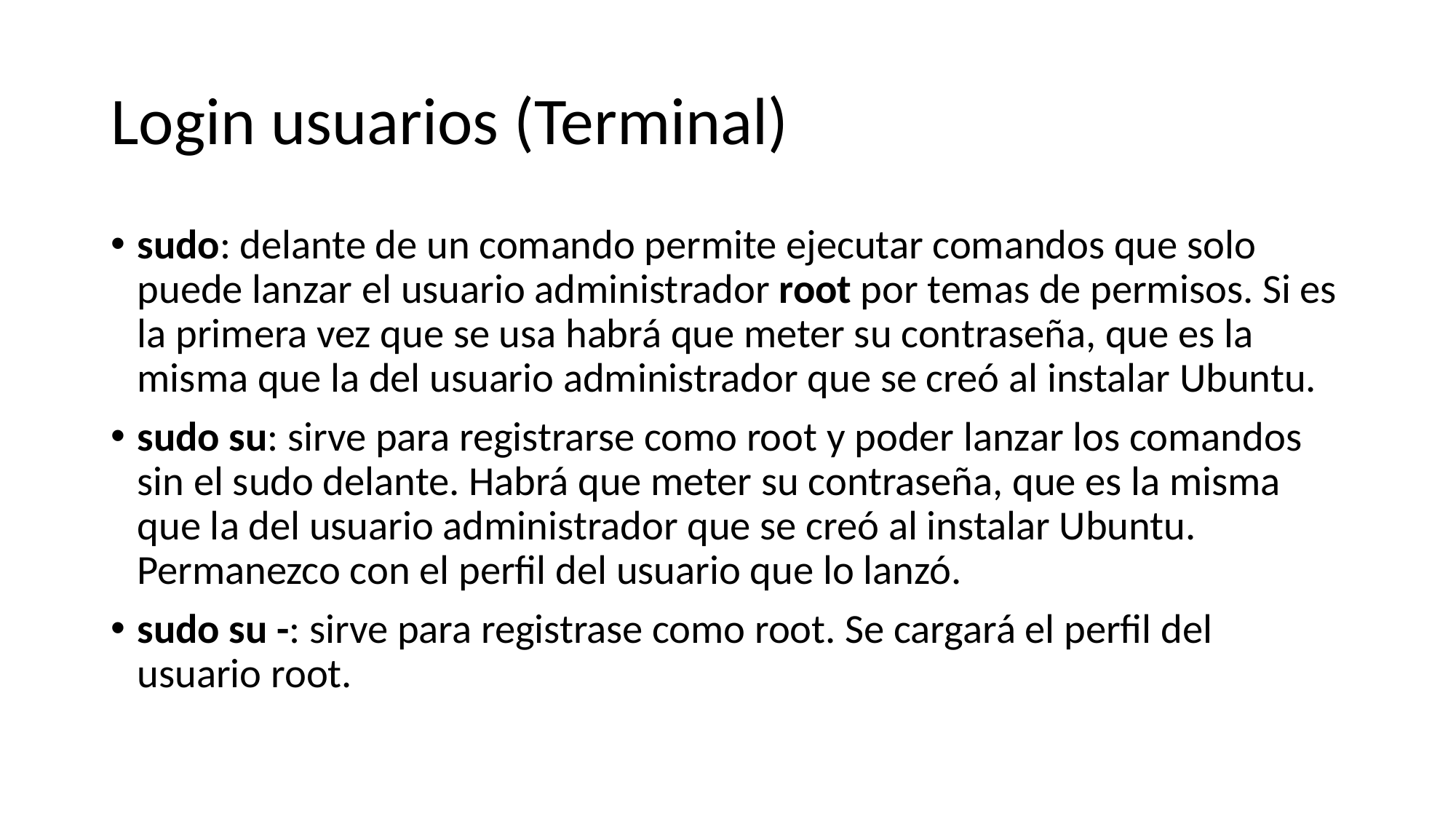

# Login usuarios (Terminal)
sudo: delante de un comando permite ejecutar comandos que solo puede lanzar el usuario administrador root por temas de permisos. Si es la primera vez que se usa habrá que meter su contraseña, que es la misma que la del usuario administrador que se creó al instalar Ubuntu.
sudo su: sirve para registrarse como root y poder lanzar los comandos sin el sudo delante. Habrá que meter su contraseña, que es la misma que la del usuario administrador que se creó al instalar Ubuntu. Permanezco con el perfil del usuario que lo lanzó.
sudo su -: sirve para registrase como root. Se cargará el perfil del usuario root.